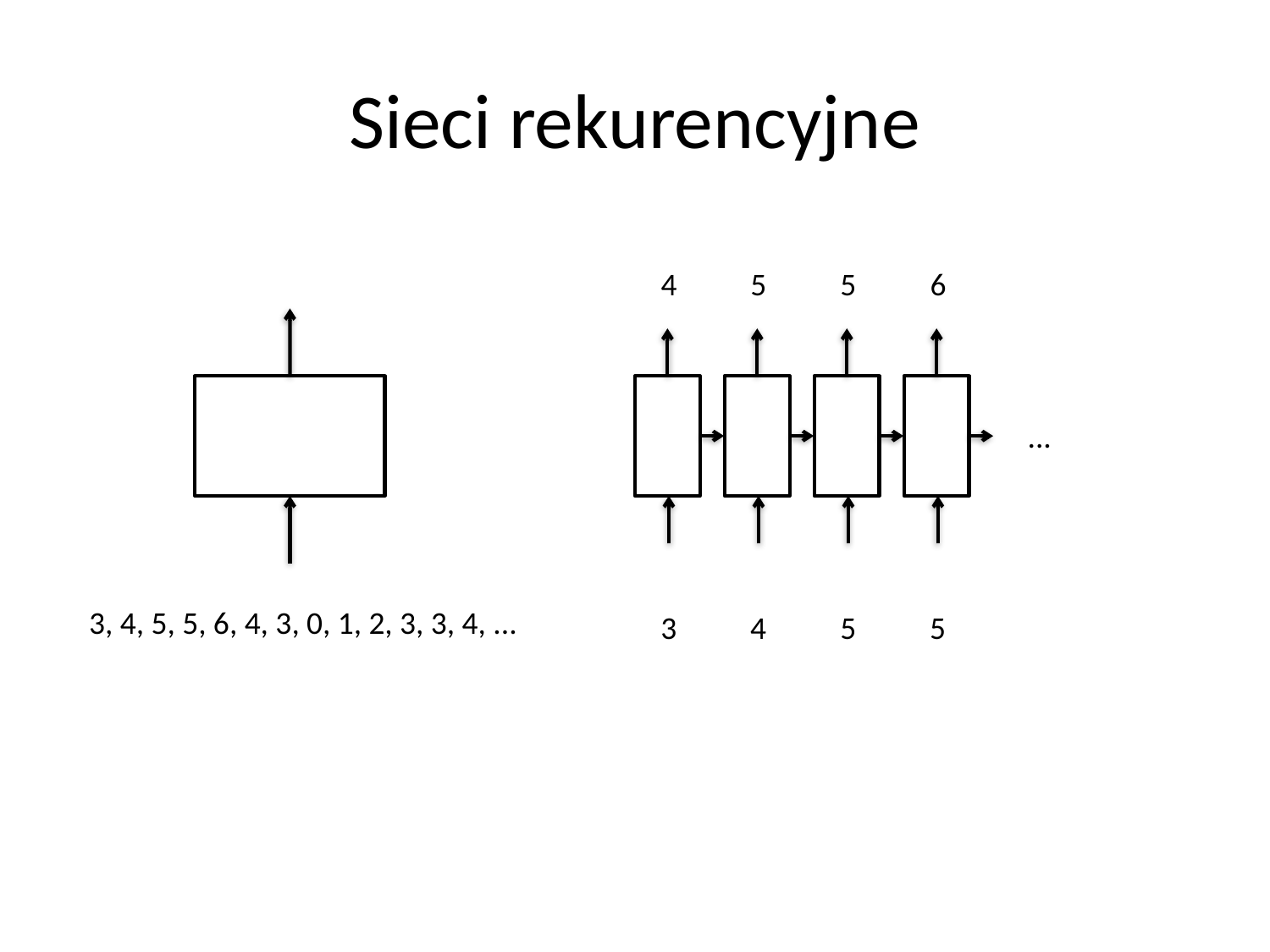

# Sieci rekurencyjne
4
5
5
6

...
3, 4, 5, 5, 6, 4, 3, 0, 1, 2, 3, 3, 4, ...
3
4
5
5